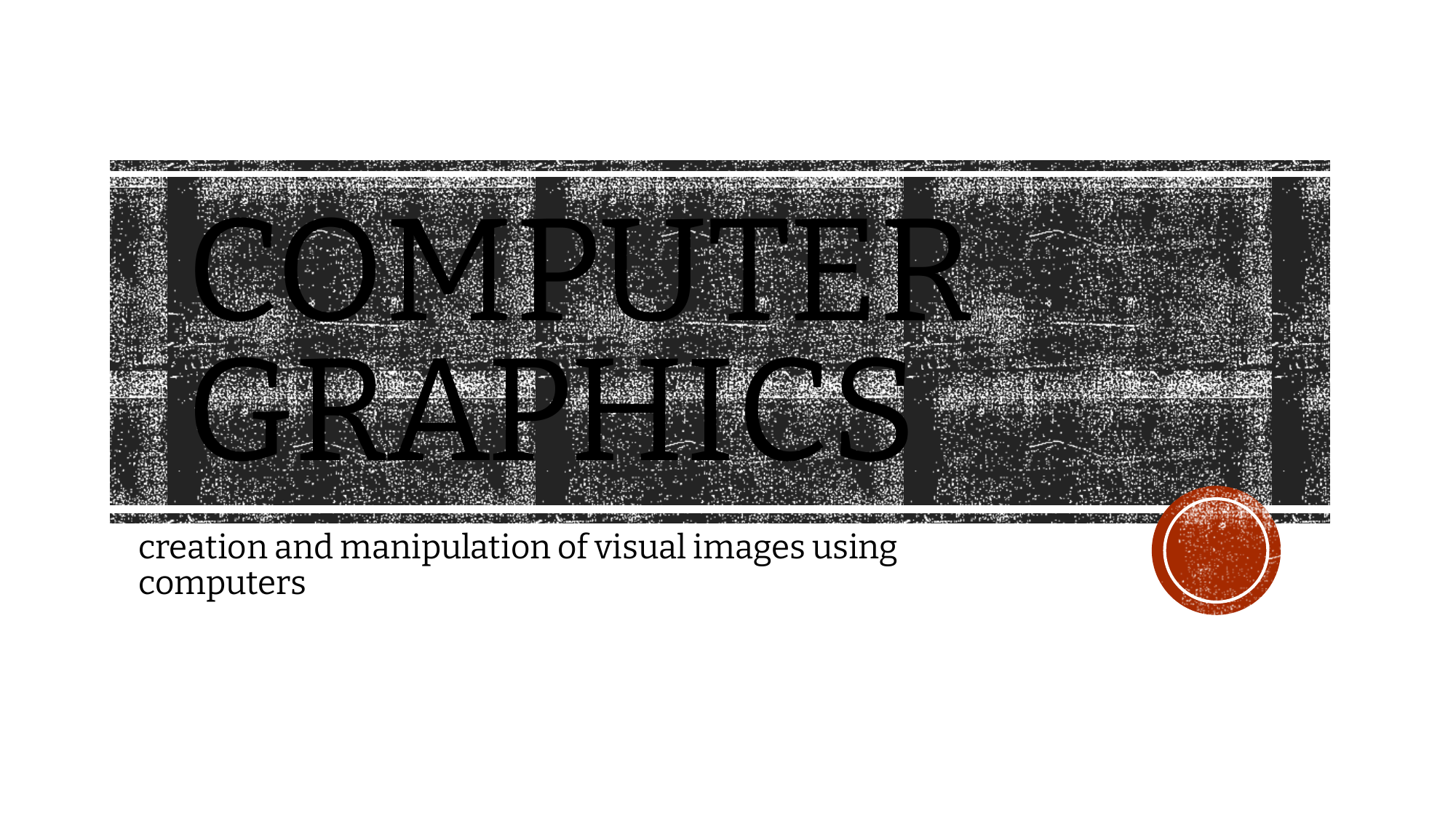

# Computer Graphics
creation and manipulation of visual images using computers